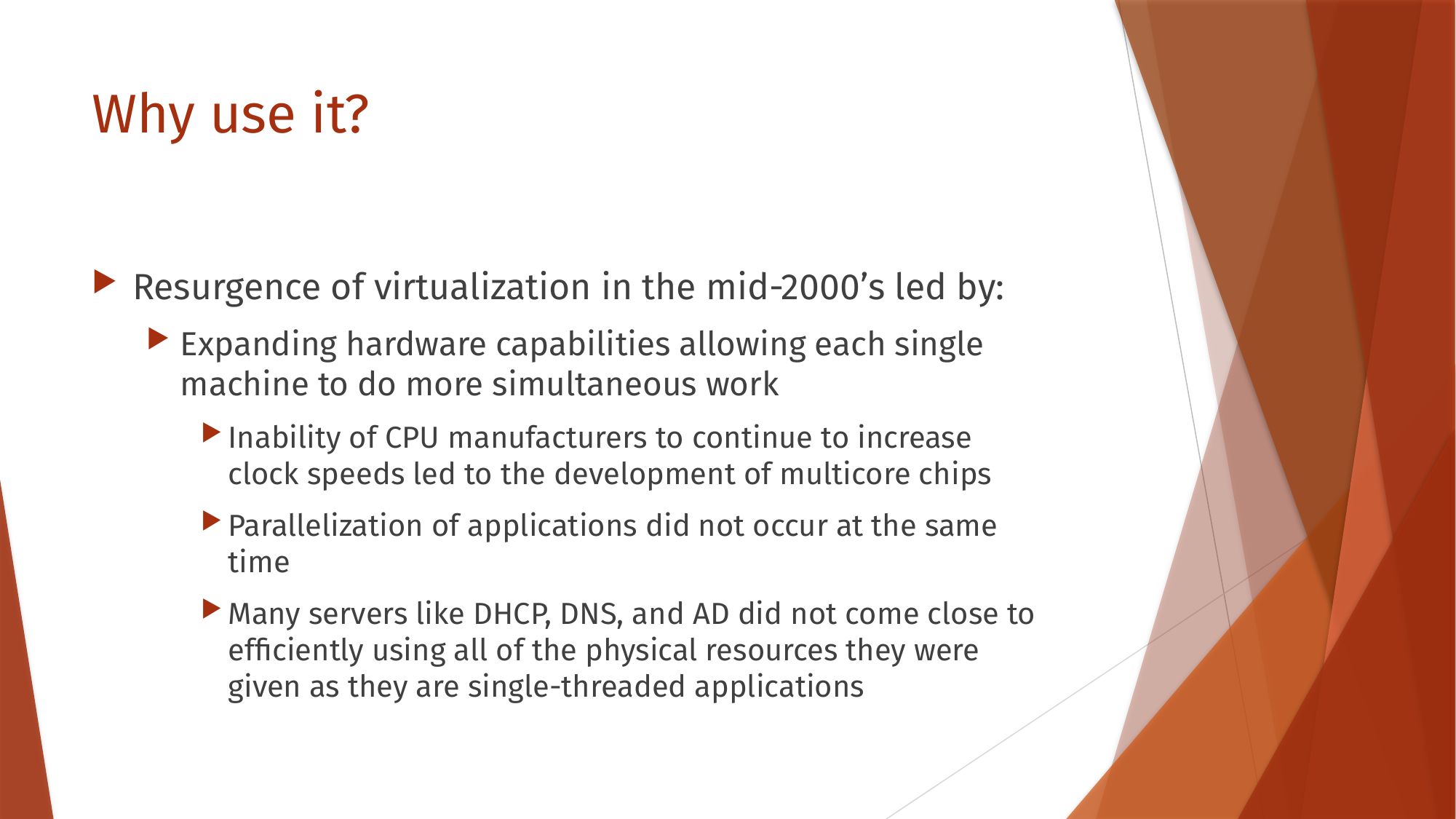

# Why use it?
Resurgence of virtualization in the mid-2000’s led by:
Expanding hardware capabilities allowing each single machine to do more simultaneous work
Inability of CPU manufacturers to continue to increase clock speeds led to the development of multicore chips
Parallelization of applications did not occur at the same time
Many servers like DHCP, DNS, and AD did not come close to efficiently using all of the physical resources they were given as they are single-threaded applications